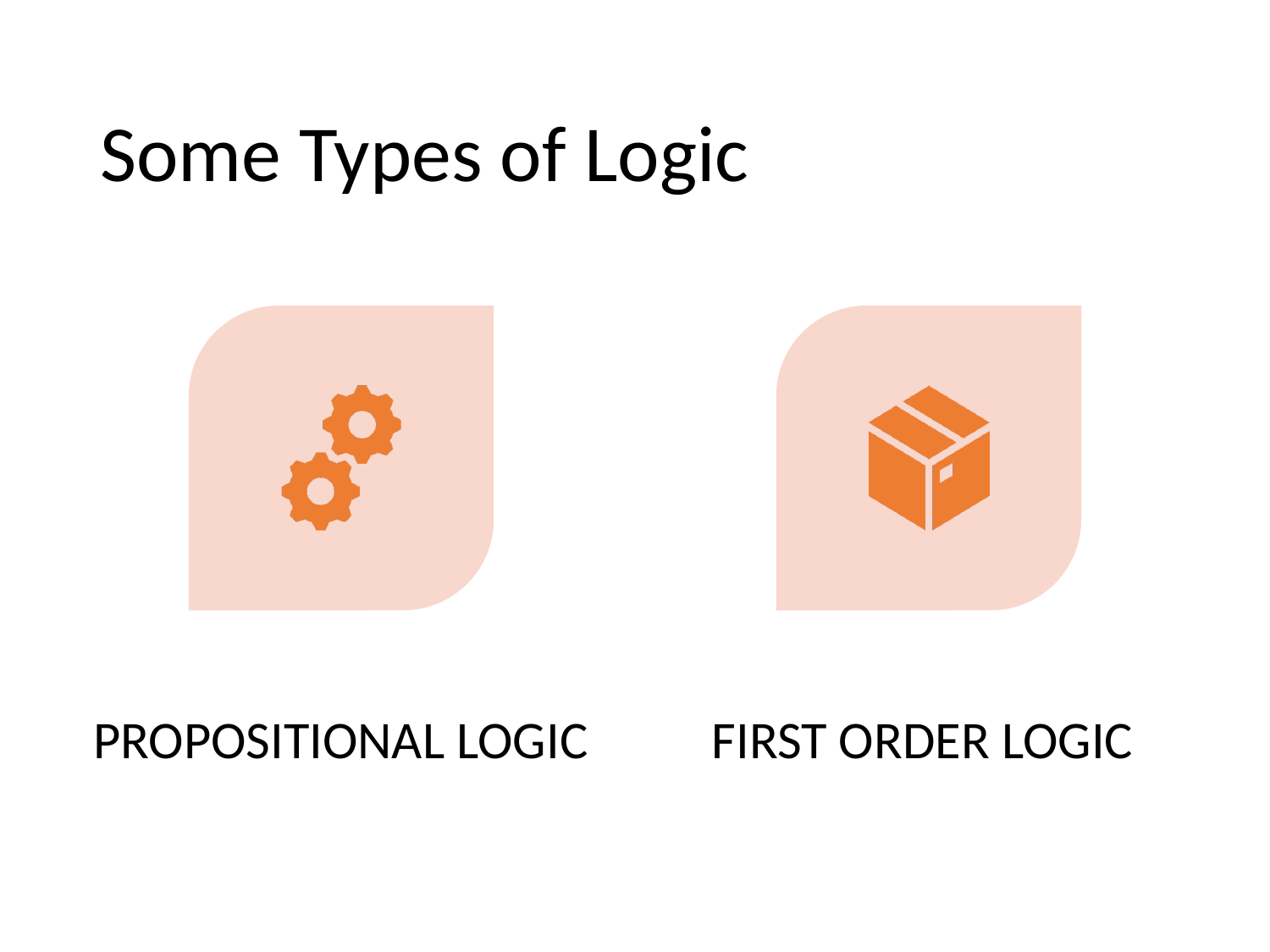

# Some Types of Logic
Propositional logic
First order logic